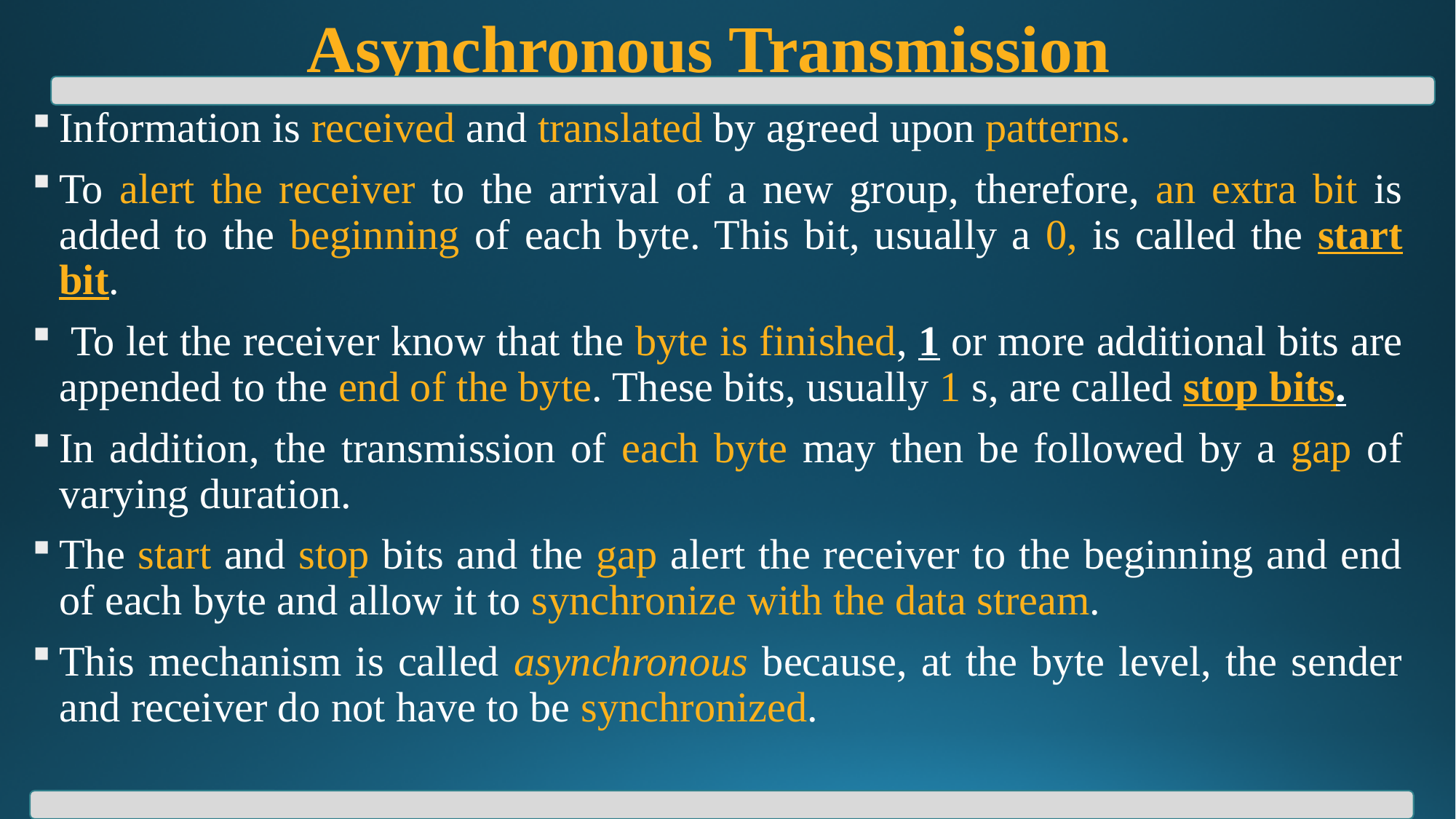

# Asynchronous Transmission

Information is received and translated by agreed upon patterns.
To alert the receiver to the arrival of a new group, therefore, an extra bit is added to the beginning of each byte. This bit, usually a 0, is called the start bit.
 To let the receiver know that the byte is finished, 1 or more additional bits are appended to the end of the byte. These bits, usually 1 s, are called stop bits.
In addition, the transmission of each byte may then be followed by a gap of varying duration.
The start and stop bits and the gap alert the receiver to the beginning and end of each byte and allow it to synchronize with the data stream.
This mechanism is called asynchronous because, at the byte level, the sender and receiver do not have to be synchronized.